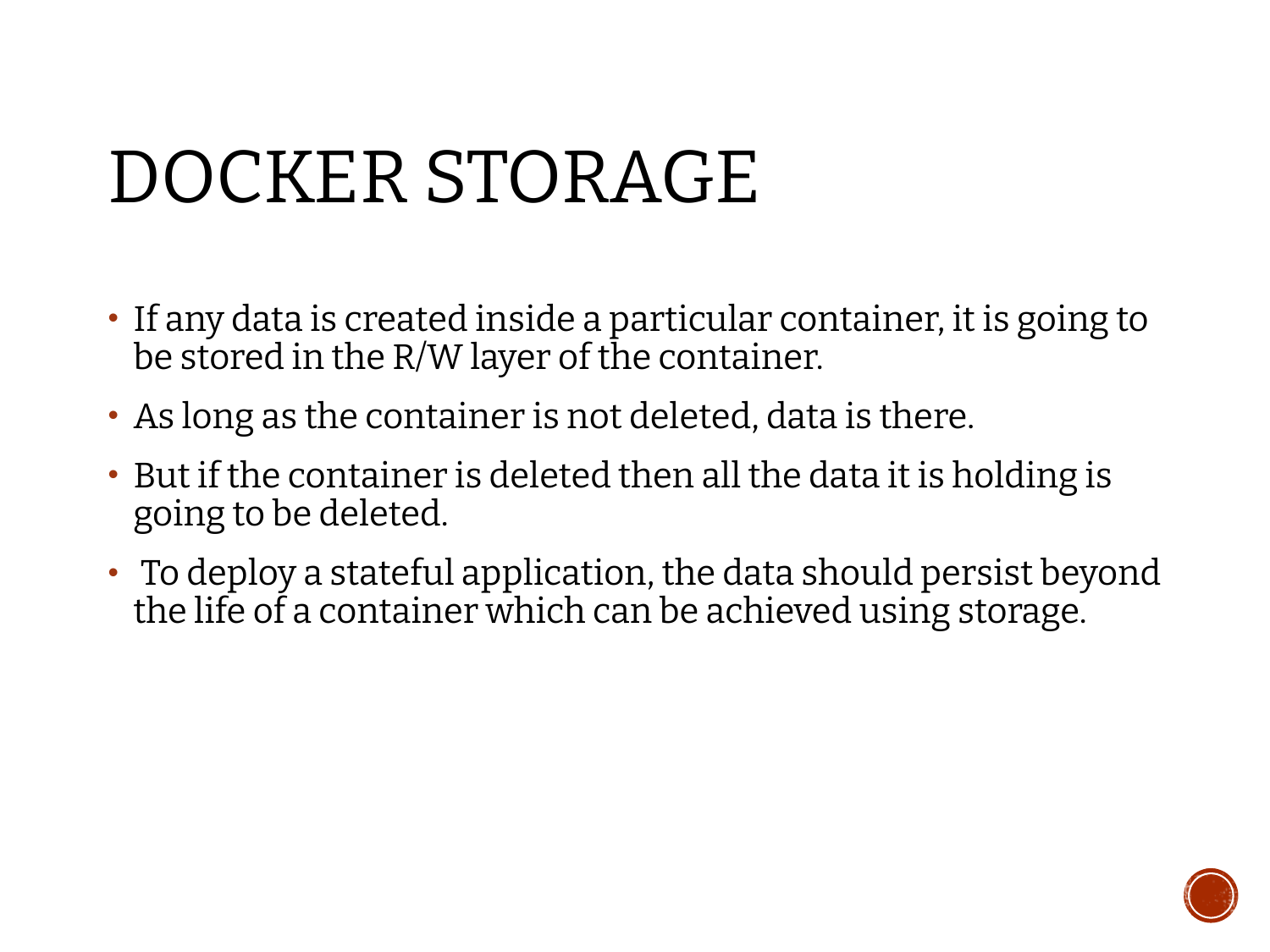

# Docker Storage
If any data is created inside a particular container, it is going to be stored in the R/W layer of the container.
As long as the container is not deleted, data is there.
But if the container is deleted then all the data it is holding is going to be deleted.
 To deploy a stateful application, the data should persist beyond the life of a container which can be achieved using storage.